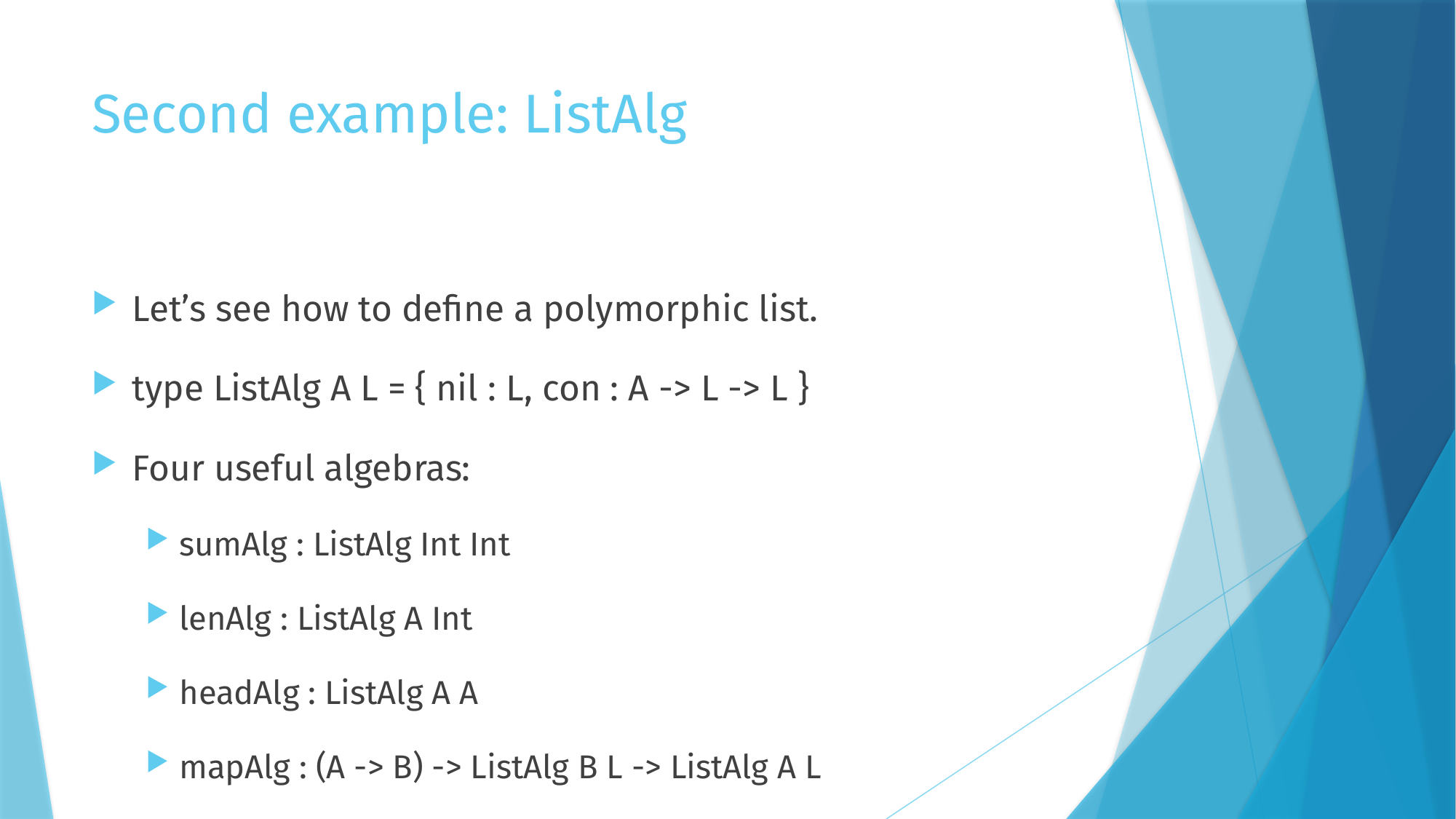

# Second example: ListAlg
Let’s see how to define a polymorphic list.
type ListAlg A L = { nil : L, con : A -> L -> L }
Four useful algebras:
sumAlg : ListAlg Int Int
lenAlg : ListAlg A Int
headAlg : ListAlg A A
mapAlg : (A -> B) -> ListAlg B L -> ListAlg A L